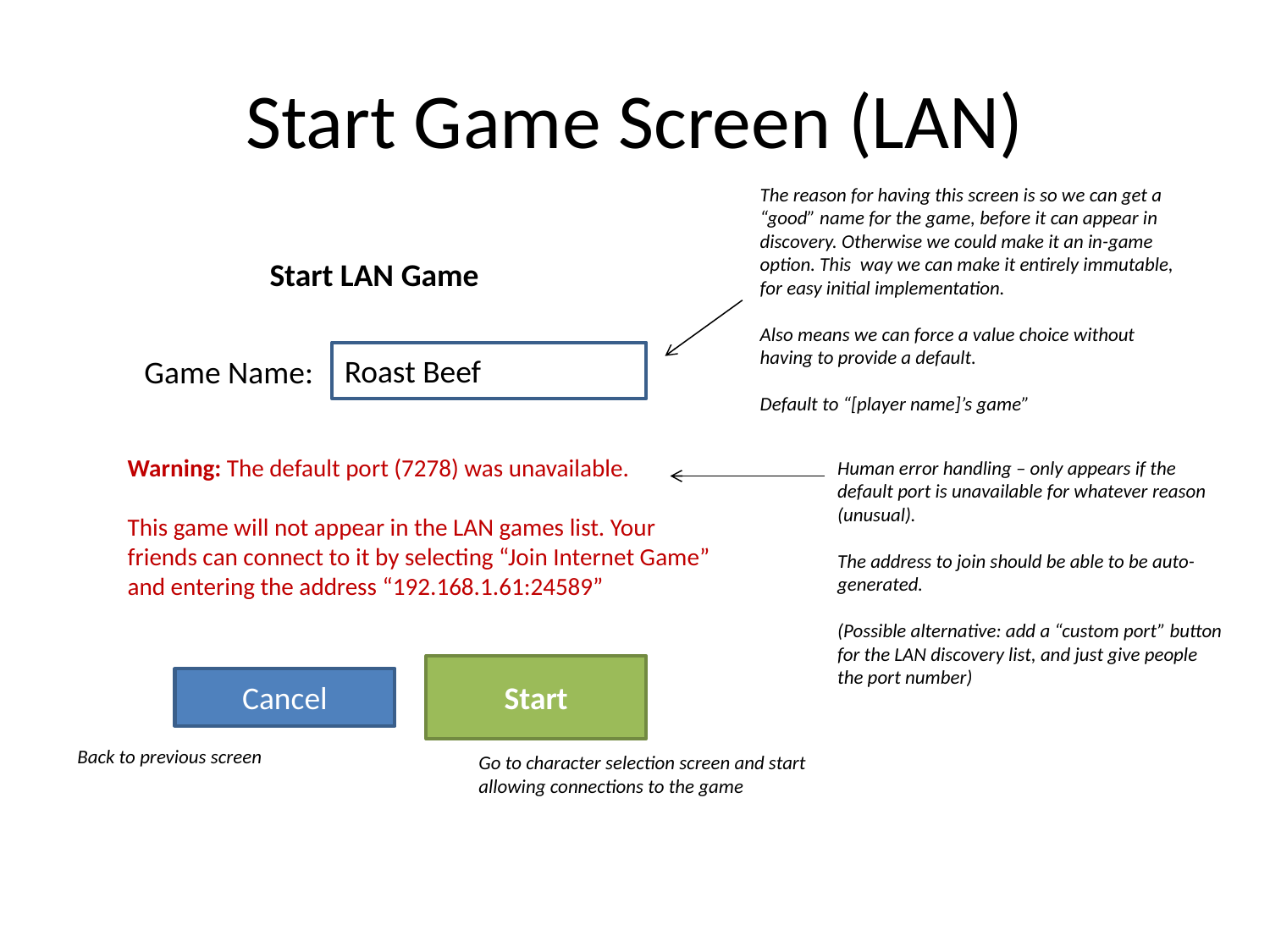

# Start Game Screen (LAN)
The reason for having this screen is so we can get a “good” name for the game, before it can appear in discovery. Otherwise we could make it an in-game option. This  way we can make it entirely immutable, for easy initial implementation.

Also means we can force a value choice without having to provide a default.

Default to “[player name]’s game”
Start LAN Game
Roast Beef
Game Name:
Warning: The default port (7278) was unavailable.

This game will not appear in the LAN games list. Your friends can connect to it by selecting “Join Internet Game” and entering the address “192.168.1.61:24589”
Human error handling – only appears if the default port is unavailable for whatever reason (unusual).

The address to join should be able to be auto-generated.

(Possible alternative: add a “custom port” button for the LAN discovery list, and just give people the port number)
Start
Cancel
Back to previous screen
Go to character selection screen and start allowing connections to the game